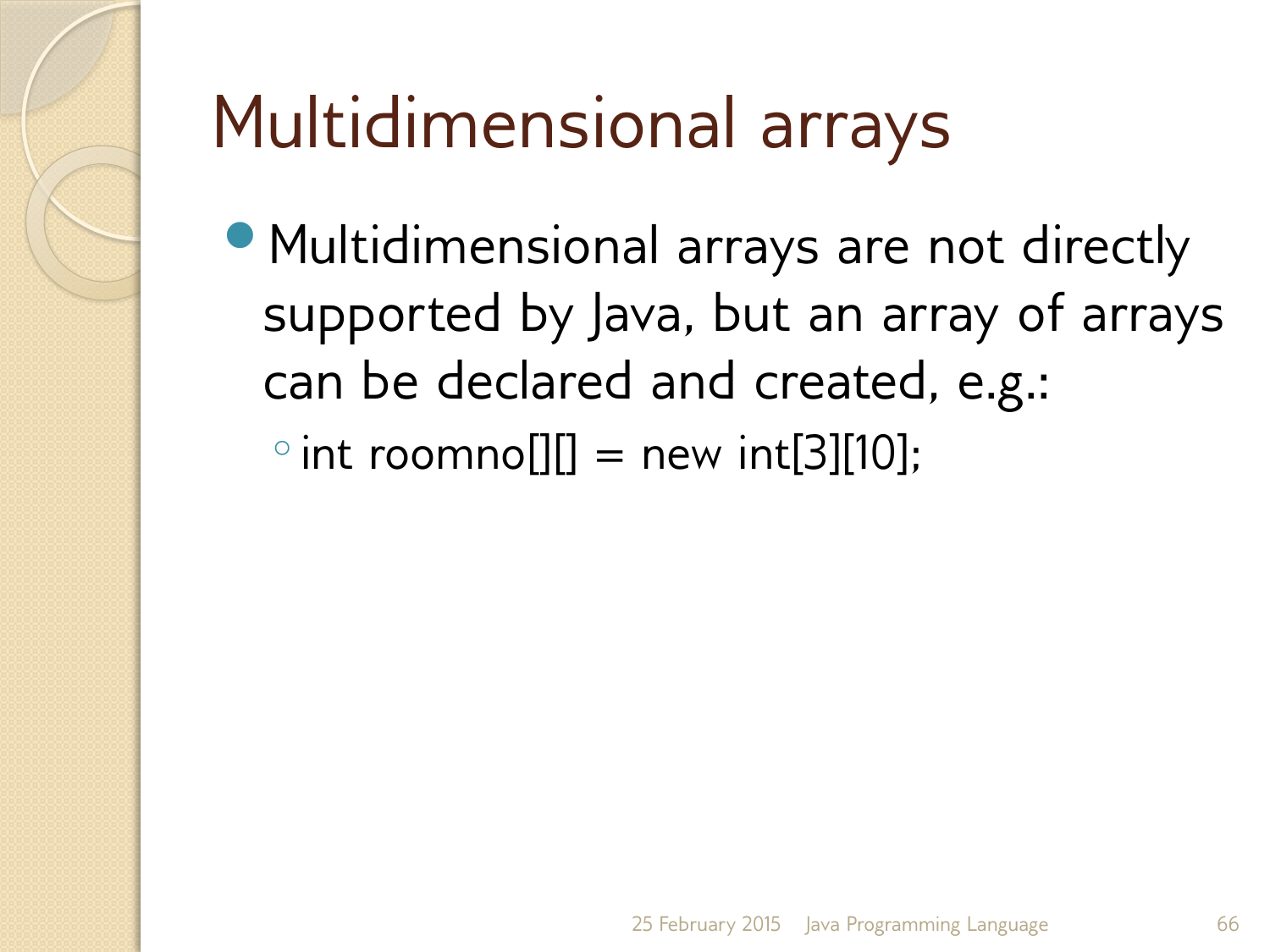

# Multidimensional arrays
Multidimensional arrays are not directly supported by Java, but an array of arrays can be declared and created, e.g.:
int roomno[][] = new int[3][10];
25 February 2015
Java Programming Language
66